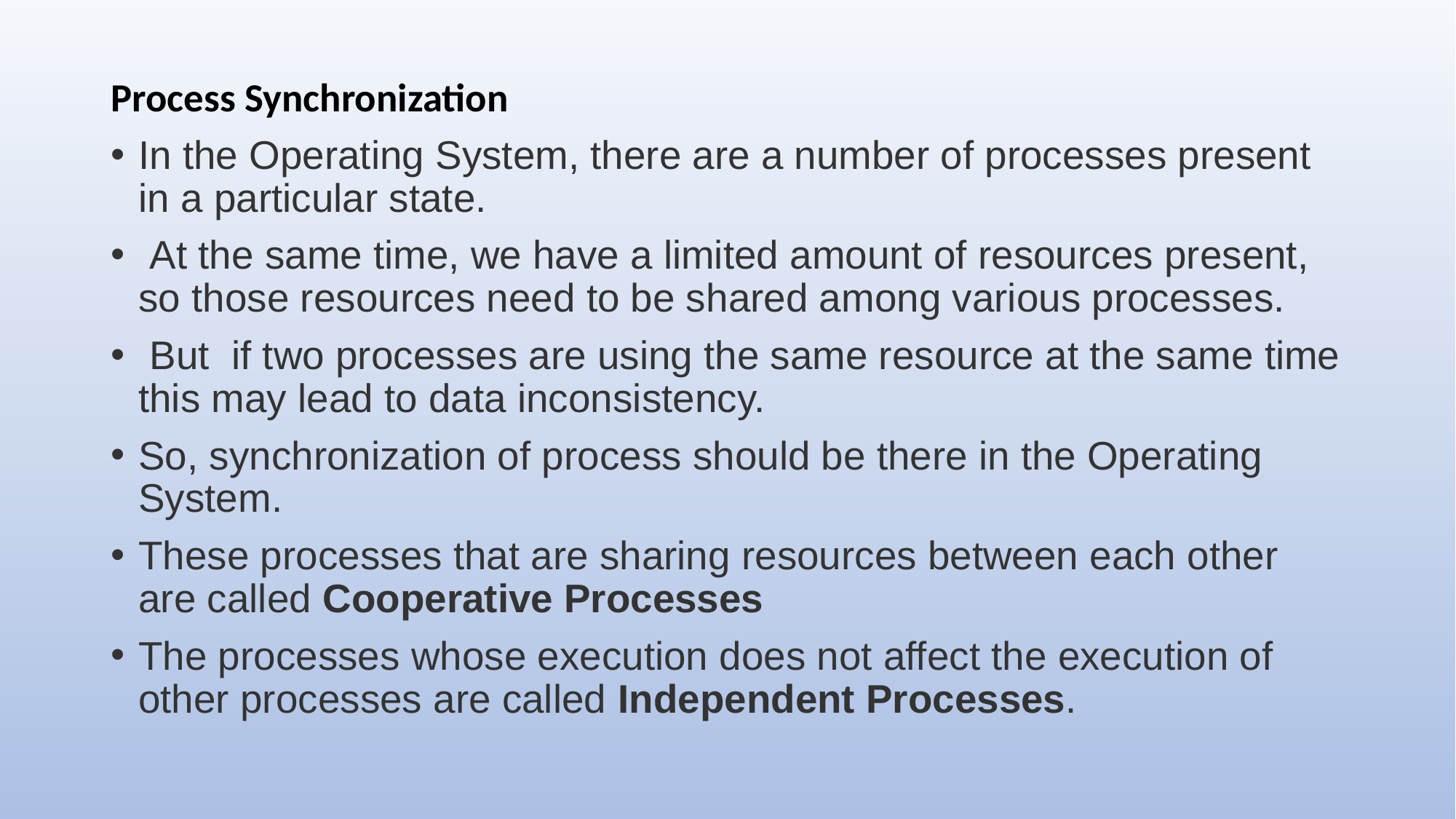

Process Synchronization
In the Operating System, there are a number of processes present in a particular state.
 At the same time, we have a limited amount of resources present, so those resources need to be shared among various processes.
 But  if two processes are using the same resource at the same time this may lead to data inconsistency.
So, synchronization of process should be there in the Operating System.
These processes that are sharing resources between each other are called Cooperative Processes
The processes whose execution does not affect the execution of other processes are called Independent Processes.